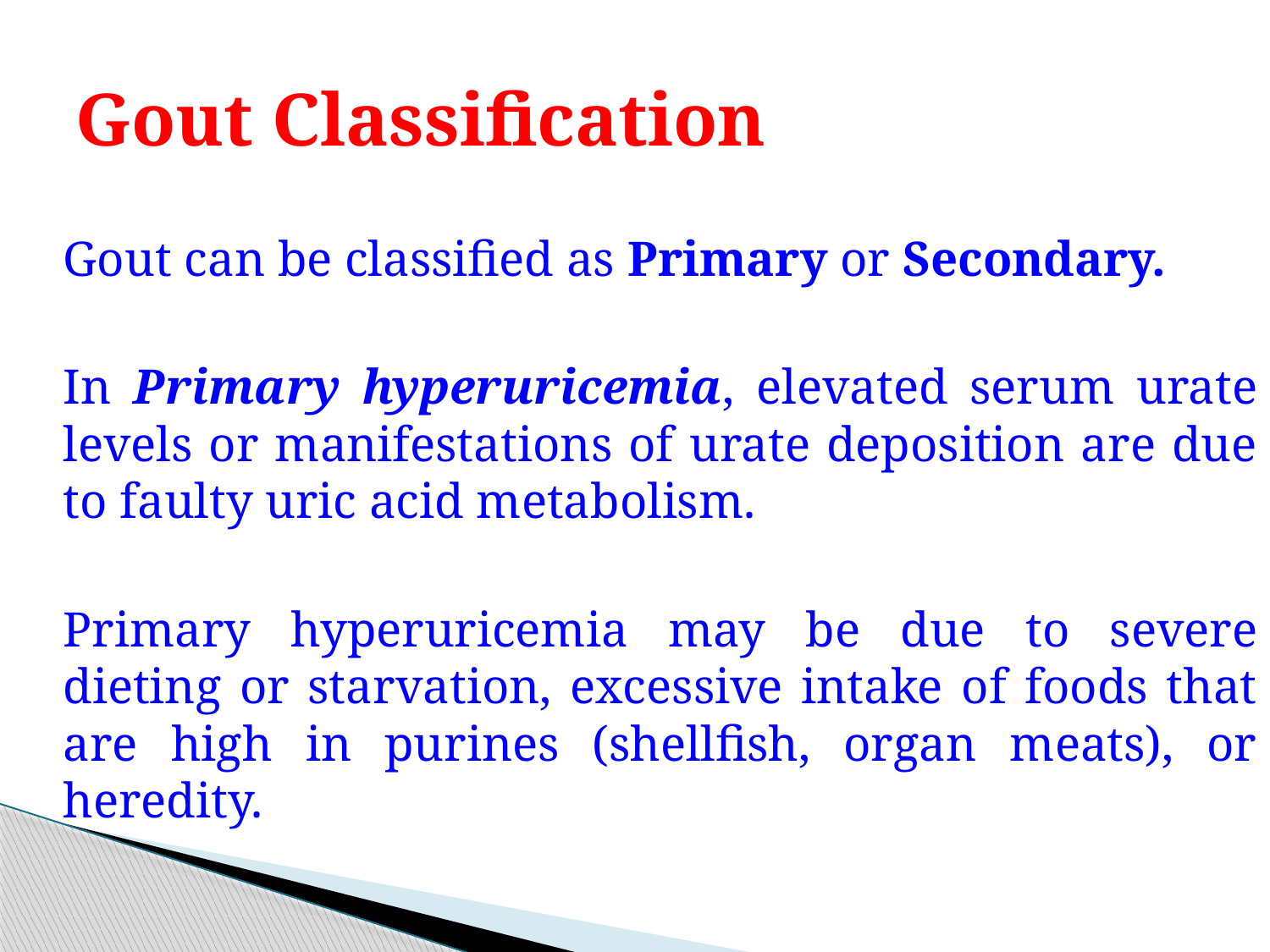

# Gout Classification
	Gout can be classified as Primary or Secondary.

	In Primary hyperuricemia, elevated serum urate levels or manifestations of urate deposition are due to faulty uric acid metabolism.

	Primary hyperuricemia may be due to severe dieting or starvation, excessive intake of foods that are high in purines (shellfish, organ meats), or heredity.